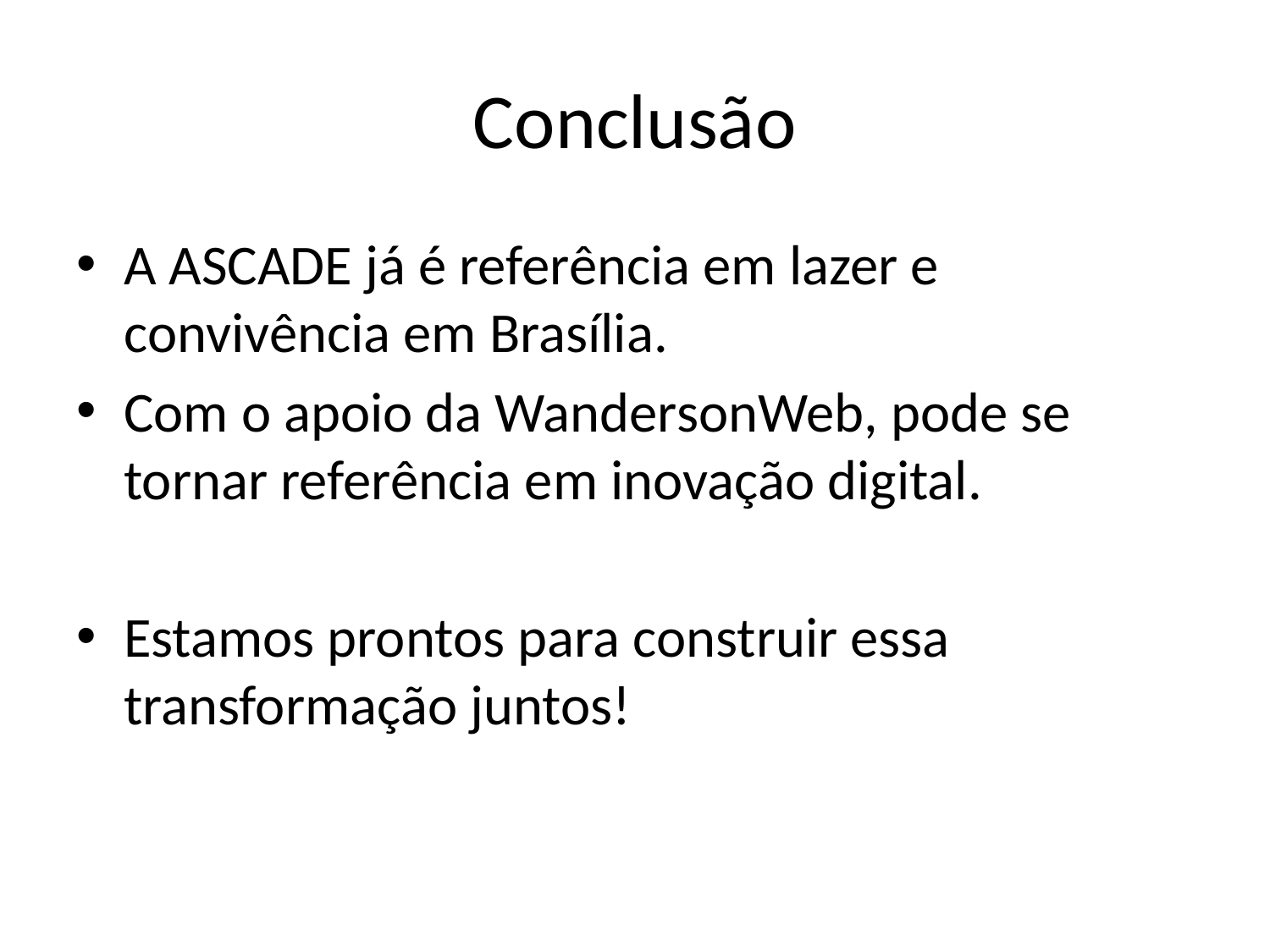

# Conclusão
A ASCADE já é referência em lazer e convivência em Brasília.
Com o apoio da WandersonWeb, pode se tornar referência em inovação digital.

Estamos prontos para construir essa transformação juntos!